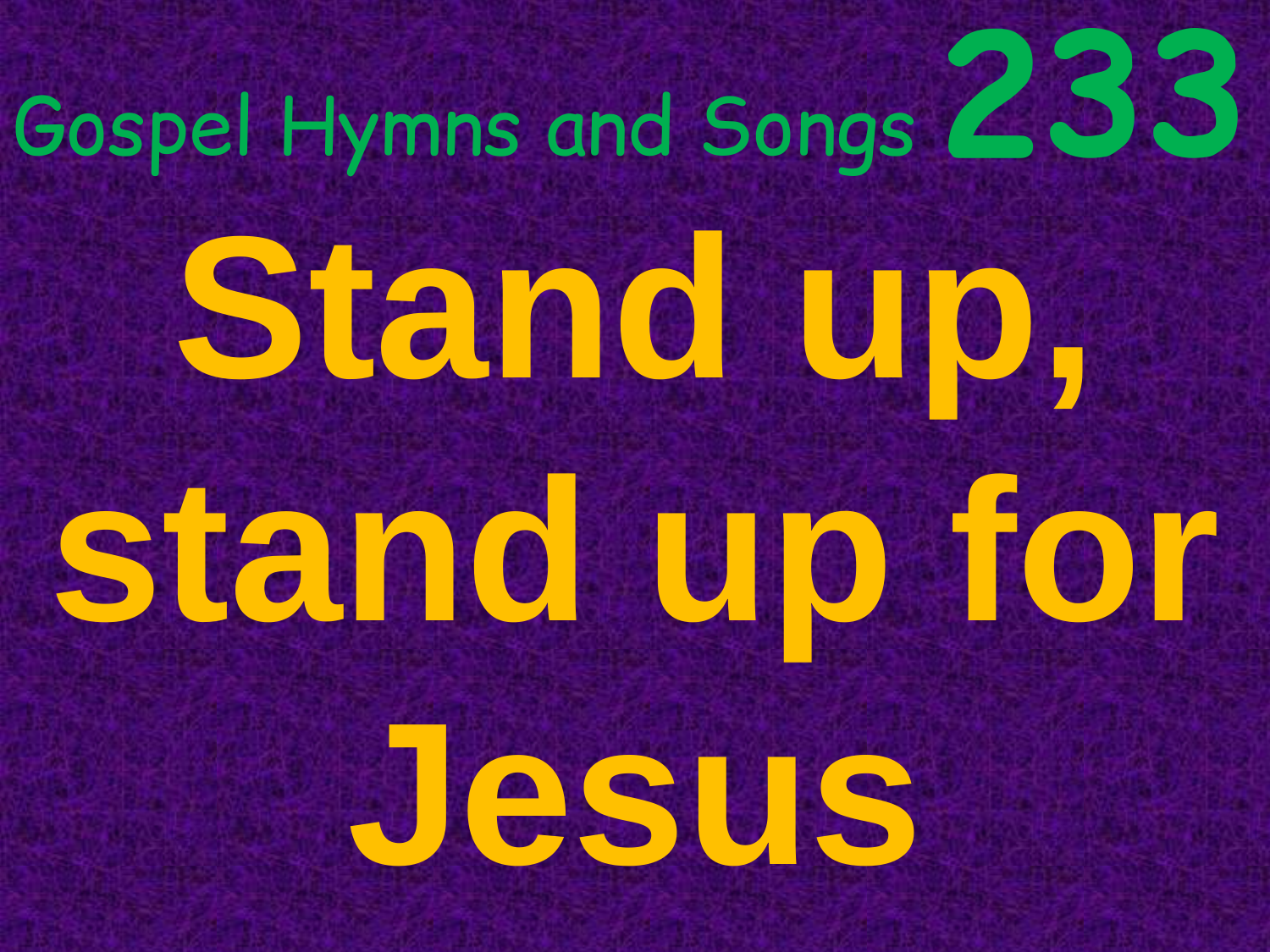

# Gospel Hymns and Songs 233
Stand up, stand up for Jesus